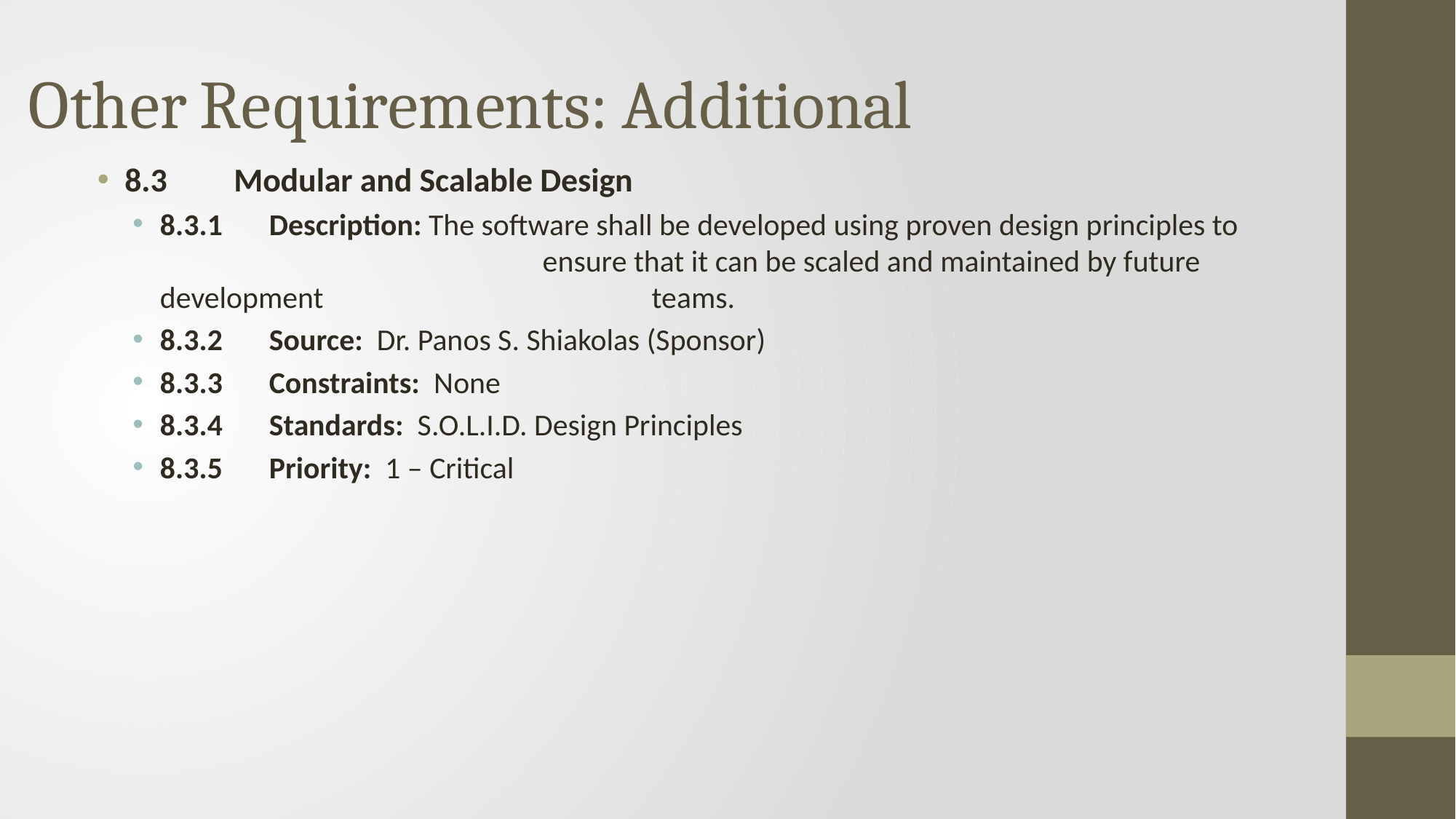

# Other Requirements: Additional
8.3	Modular and Scalable Design
8.3.1	Description: The software shall be developed using proven design principles to 				        ensure that it can be scaled and maintained by future development 			        teams.
8.3.2	Source:  Dr. Panos S. Shiakolas (Sponsor)
8.3.3 	Constraints:  None
8.3.4 	Standards:  S.O.L.I.D. Design Principles
8.3.5	Priority:  1 – Critical